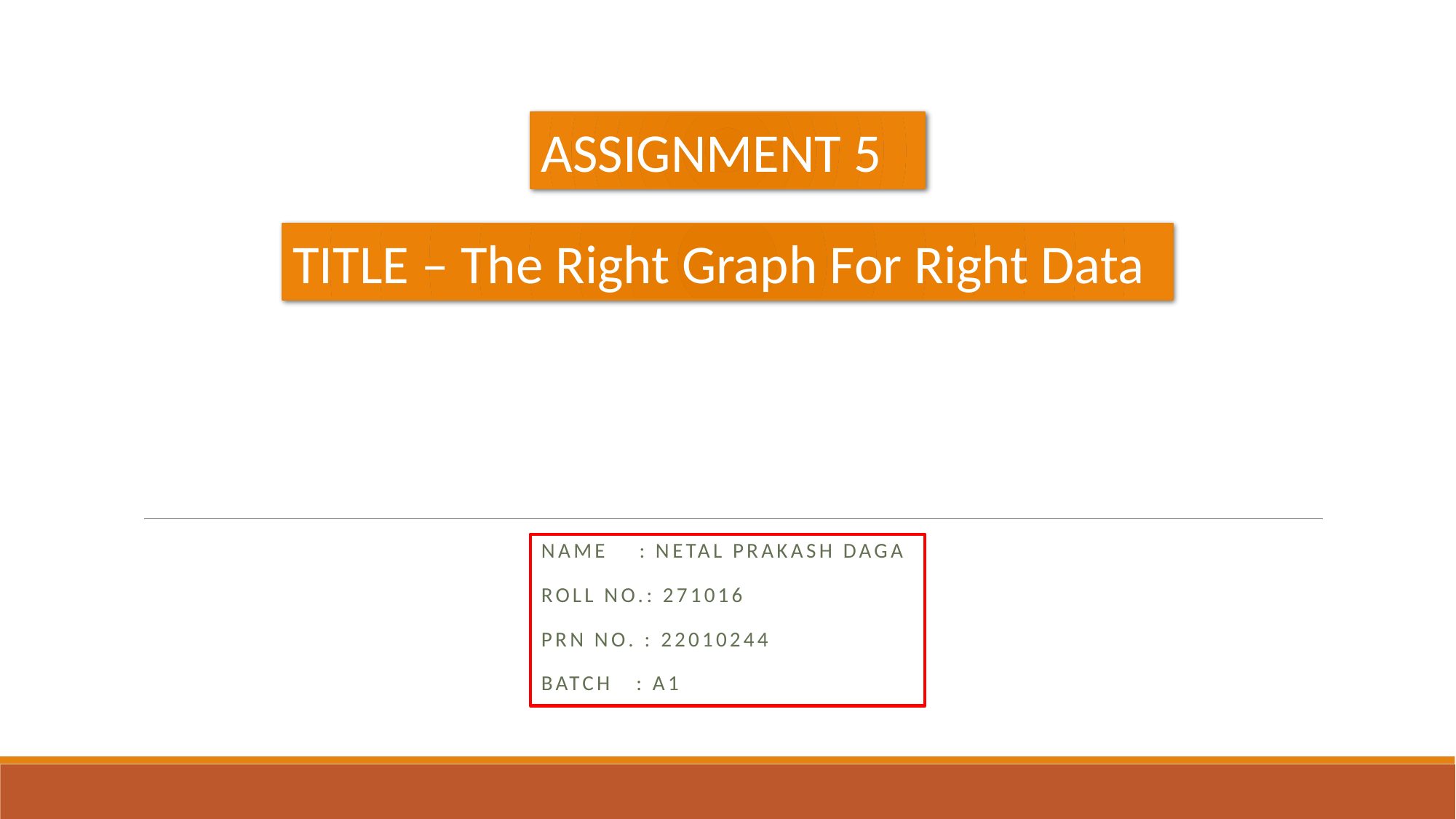

ASSIGNMENT 5
TITLE – The Right Graph For Right Data
Name    : Netal Prakash Daga
Roll no.: 271016
Prn no. : 22010244
Batch   : A1